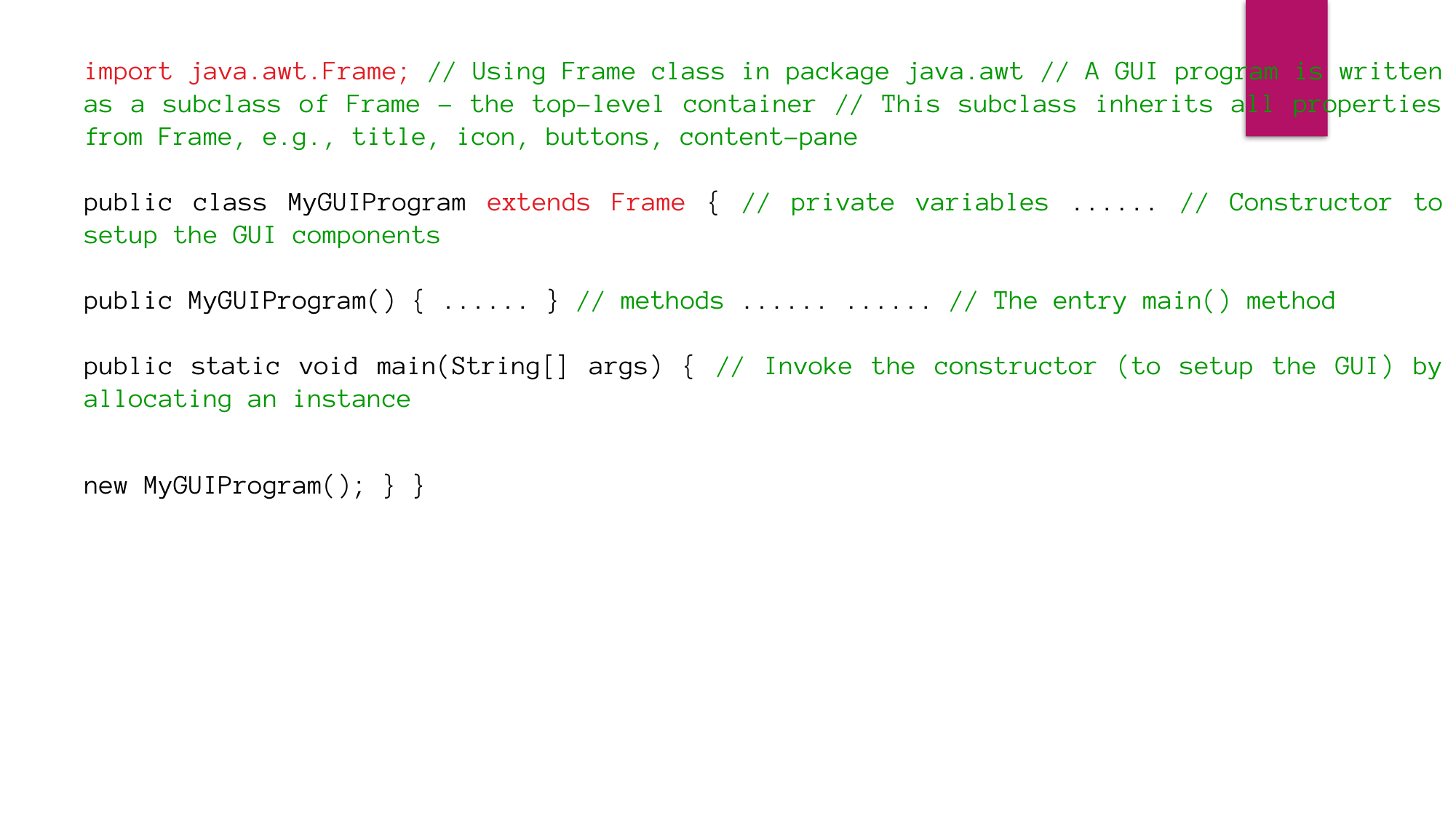

import java.awt.Frame; // Using Frame class in package java.awt // A GUI program is written as a subclass of Frame - the top-level container // This subclass inherits all properties from Frame, e.g., title, icon, buttons, content-pane

public class MyGUIProgram extends Frame { // private variables ...... // Constructor to setup the GUI components

public MyGUIProgram() { ...... } // methods ...... ...... // The entry main() method

public static void main(String[] args) { // Invoke the constructor (to setup the GUI) by allocating an instance

new MyGUIProgram(); } }